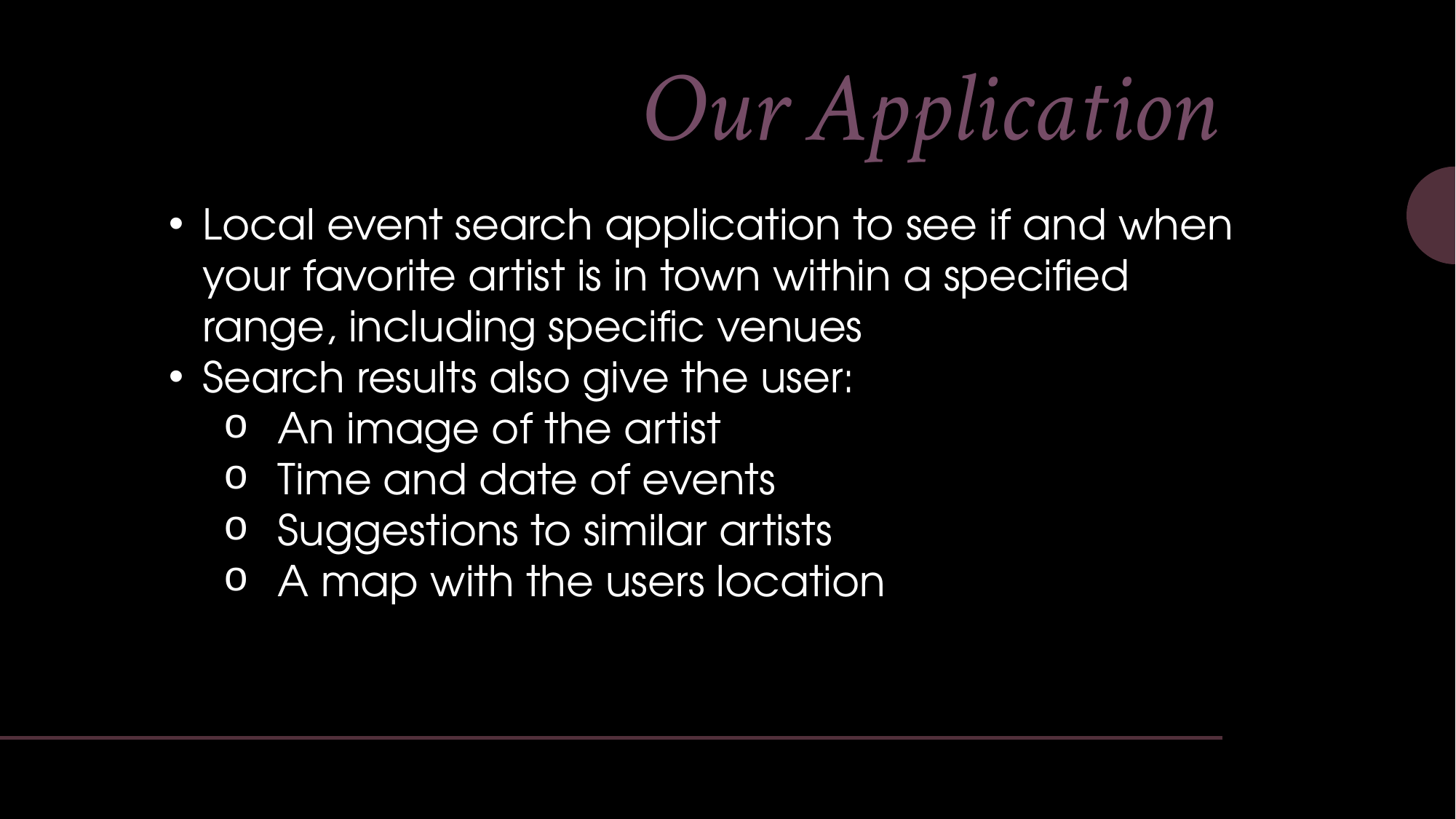

Our Application
Local event search application to see if and when your favorite artist is in town within a specified range, including specific venues
Search results also give the user:
An image of the artist
Time and date of events
Suggestions to similar artists
A map with the users location